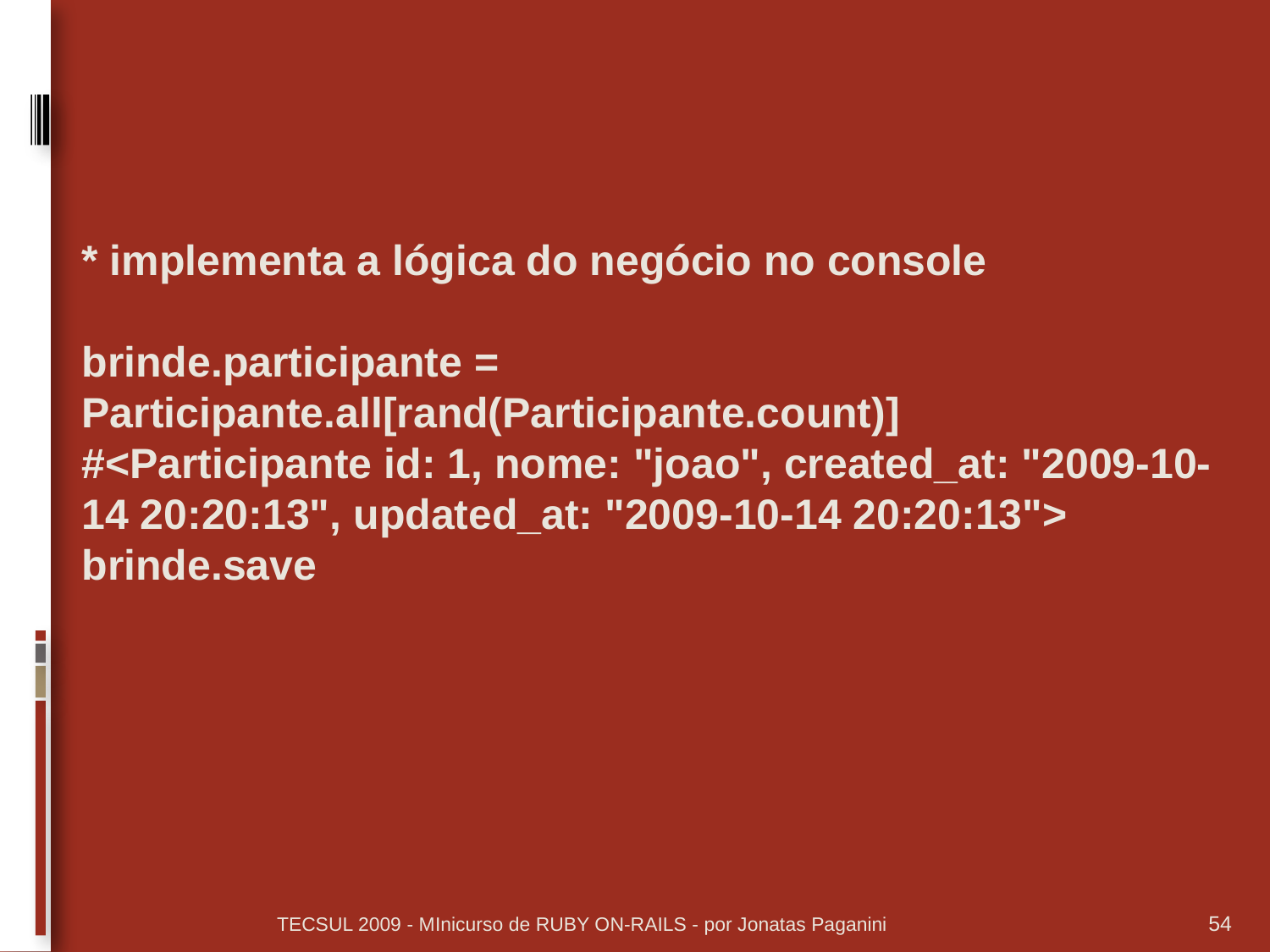

* implementa a lógica do negócio no console

brinde.participante = Participante.all[rand(Participante.count)]
#<Participante id: 1, nome: "joao", created_at: "2009-10-14 20:20:13", updated_at: "2009-10-14 20:20:13">
brinde.save
TECSUL 2009 - MInicurso de RUBY ON-RAILS - por Jonatas Paganini
54